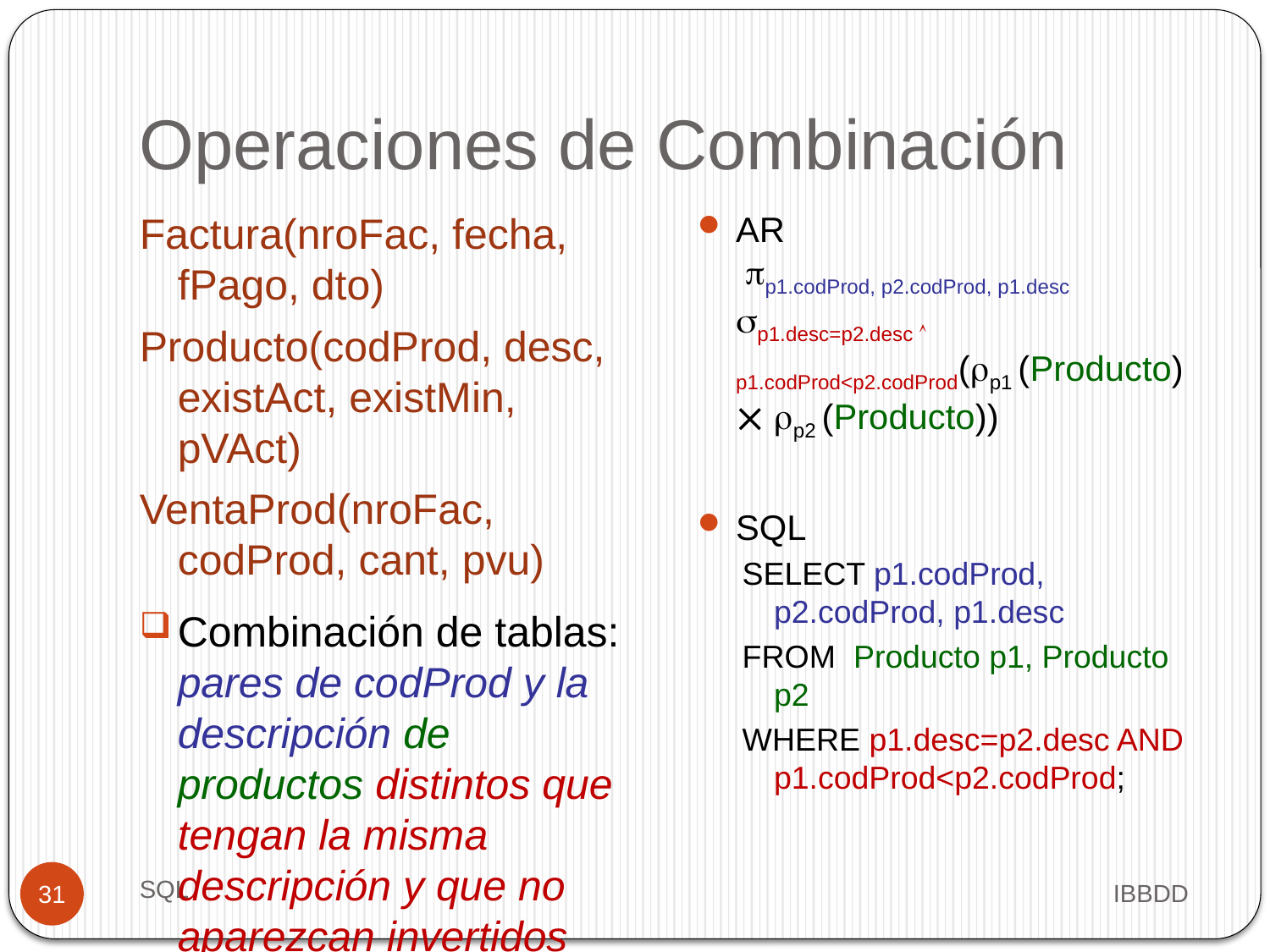

# Operaciones de Combinación
Factura(nroFac, fecha, fPago, dto)
Producto(codProd, desc, existAct, existMin, pVAct)
VentaProd(nroFac, codProd, cant, pvu)
Combinación de tablas: pares de codProd y la descripción de productos distintos que tengan la misma descripción y que no aparezcan invertidos
AR
 πp1.codProd, p2.codProd, p1.desc σp1.desc=p2.desc ∧ p1.codProd<p2.codProd(ρp1 (Producto) × ρp2 (Producto))

SQL
SELECT p1.codProd, p2.codProd, p1.desc
FROM  Producto p1, Producto p2
WHERE p1.desc=p2.desc AND p1.codProd<p2.codProd;
SQL
IBBDD
31